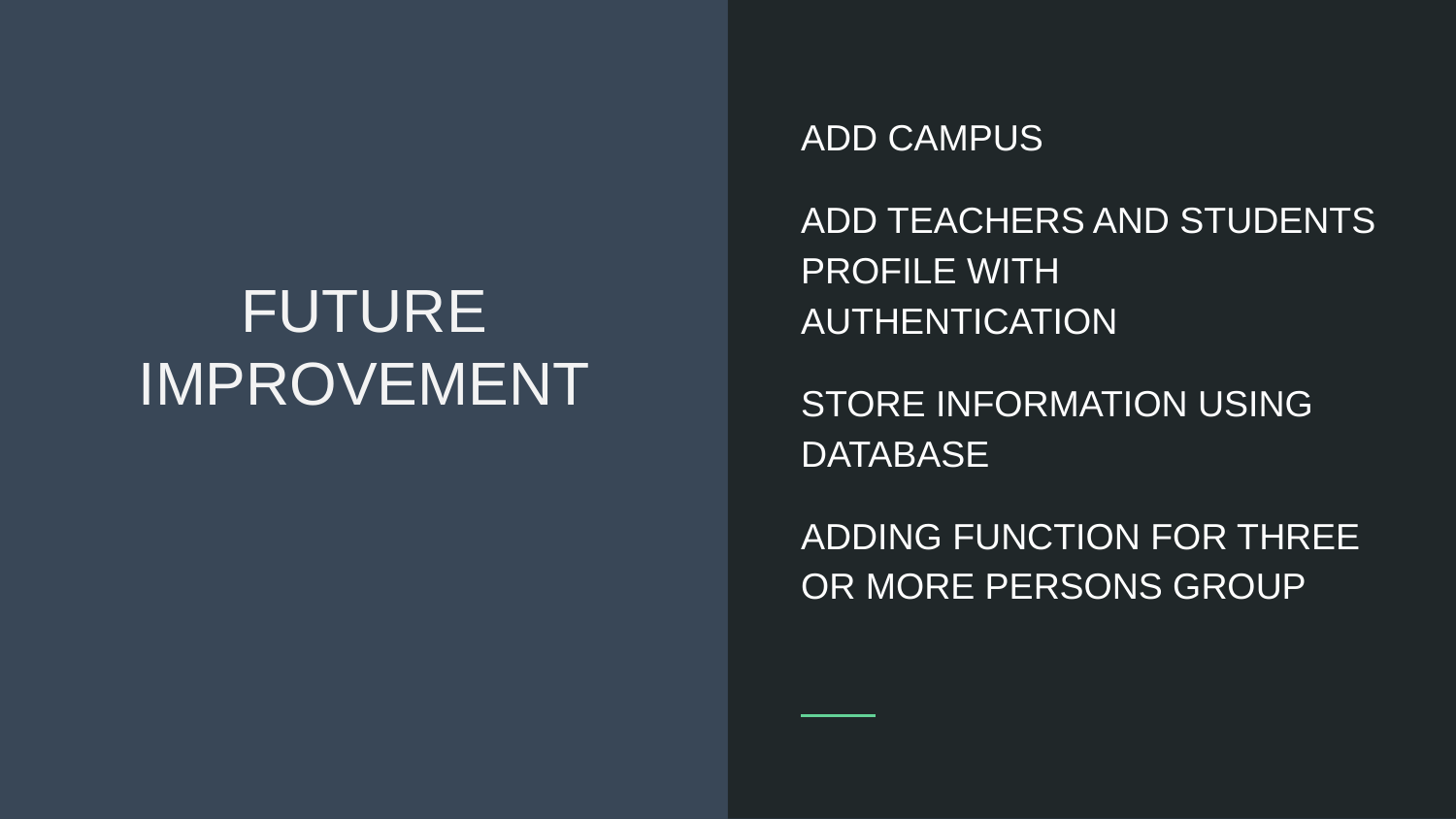

ADD CAMPUS
ADD TEACHERS AND STUDENTS PROFILE WITH AUTHENTICATION
STORE INFORMATION USING DATABASE
ADDING FUNCTION FOR THREE OR MORE PERSONS GROUP

# FUTURE IMPROVEMENT